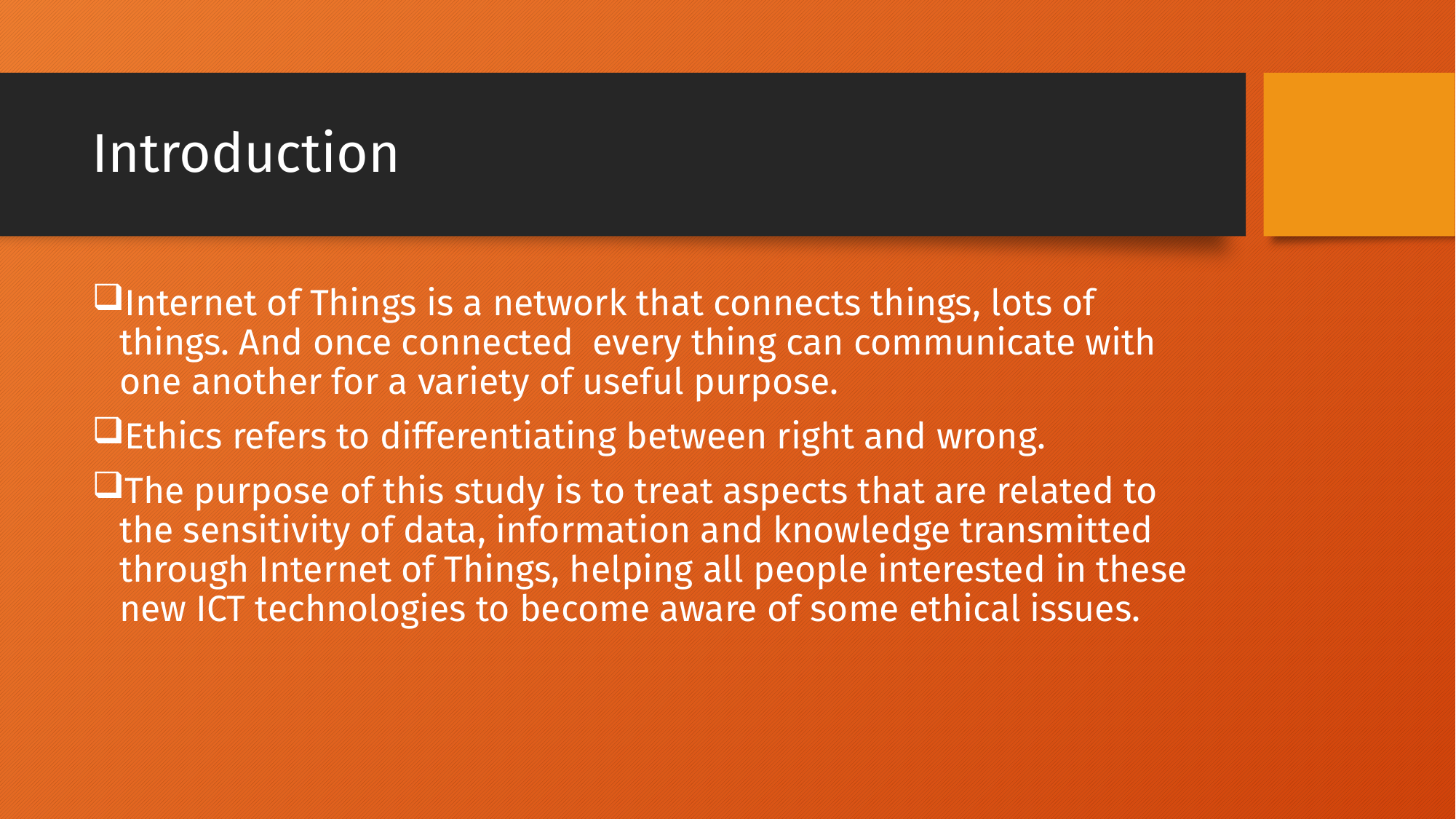

# Introduction
Internet of Things is a network that connects things, lots of   things. And once connected  every thing can communicate with one another for a variety of useful purpose.
Ethics refers to differentiating between right and wrong.
The purpose of this study is to treat aspects that are related to the sensitivity of data, information and knowledge transmitted through Internet of Things, helping all people interested in these new ICT technologies to become aware of some ethical issues.